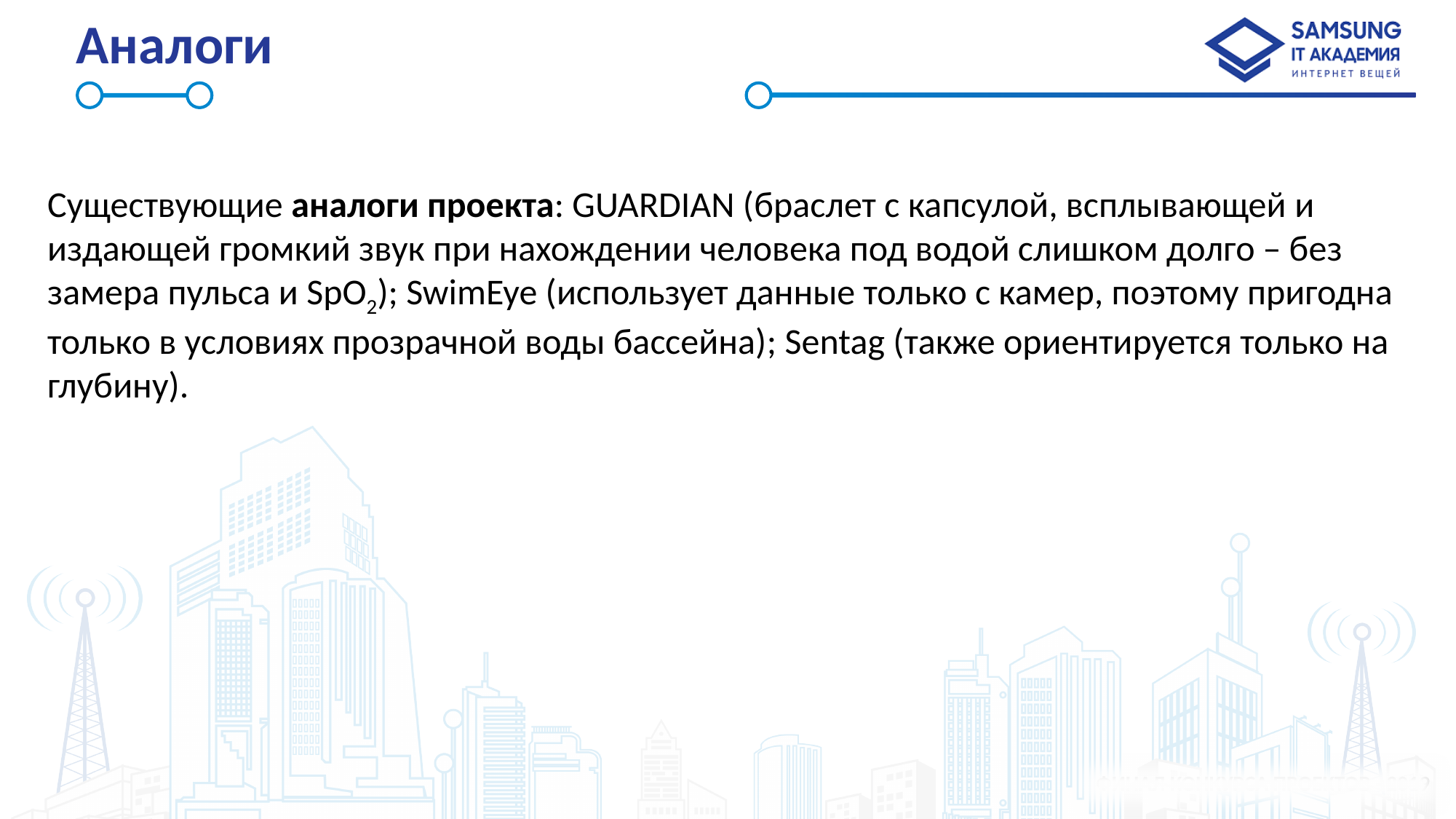

# Аналоги

Существующие аналоги проекта: GUARDIAN (браслет с капсулой, всплывающей и издающей громкий звук при нахождении человека под водой слишком долго – без замера пульса и SpO2); SwimEye (использует данные только с камер, поэтому пригодна только в условиях прозрачной воды бассейна); Sentag (также ориентируется только на глубину).